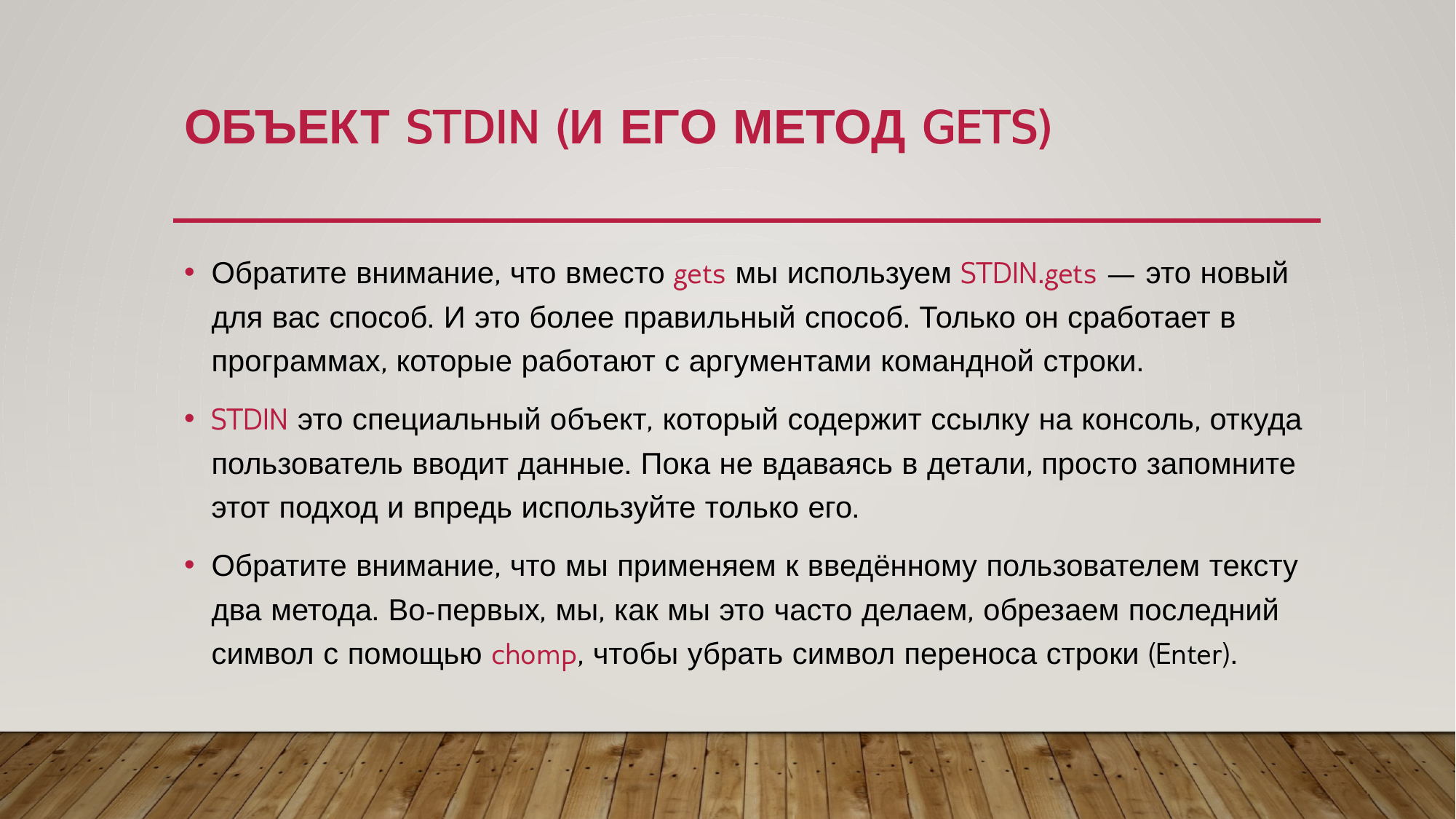

# Объект stdin (и его метод gets)
Обратите внимание, что вместо gets мы используем STDIN.gets — это новый для вас способ. И это более правильный способ. Только он сработает в программах, которые работают с аргументами командной строки.
STDIN это специальный объект, который содержит ссылку на консоль, откуда пользователь вводит данные. Пока не вдаваясь в детали, просто запомните этот подход и впредь используйте только его.
Обратите внимание, что мы применяем к введённому пользователем тексту два метода. Во-первых, мы, как мы это часто делаем, обрезаем последний символ с помощью chomp, чтобы убрать символ переноса строки (Enter).